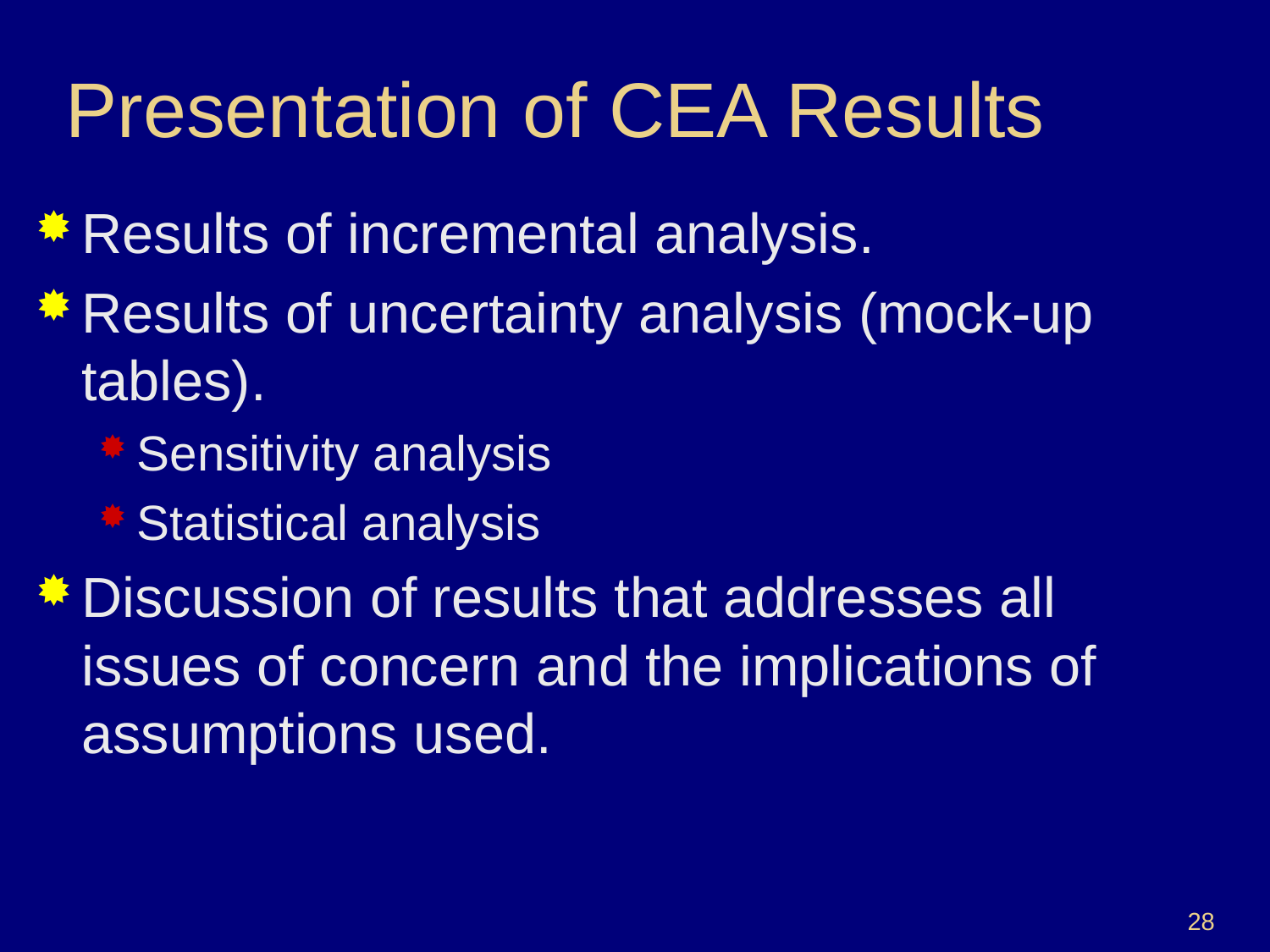

# Presentation of CEA Results
Results of incremental analysis.
Results of uncertainty analysis (mock-up tables).
Sensitivity analysis
Statistical analysis
Discussion of results that addresses all issues of concern and the implications of assumptions used.
28